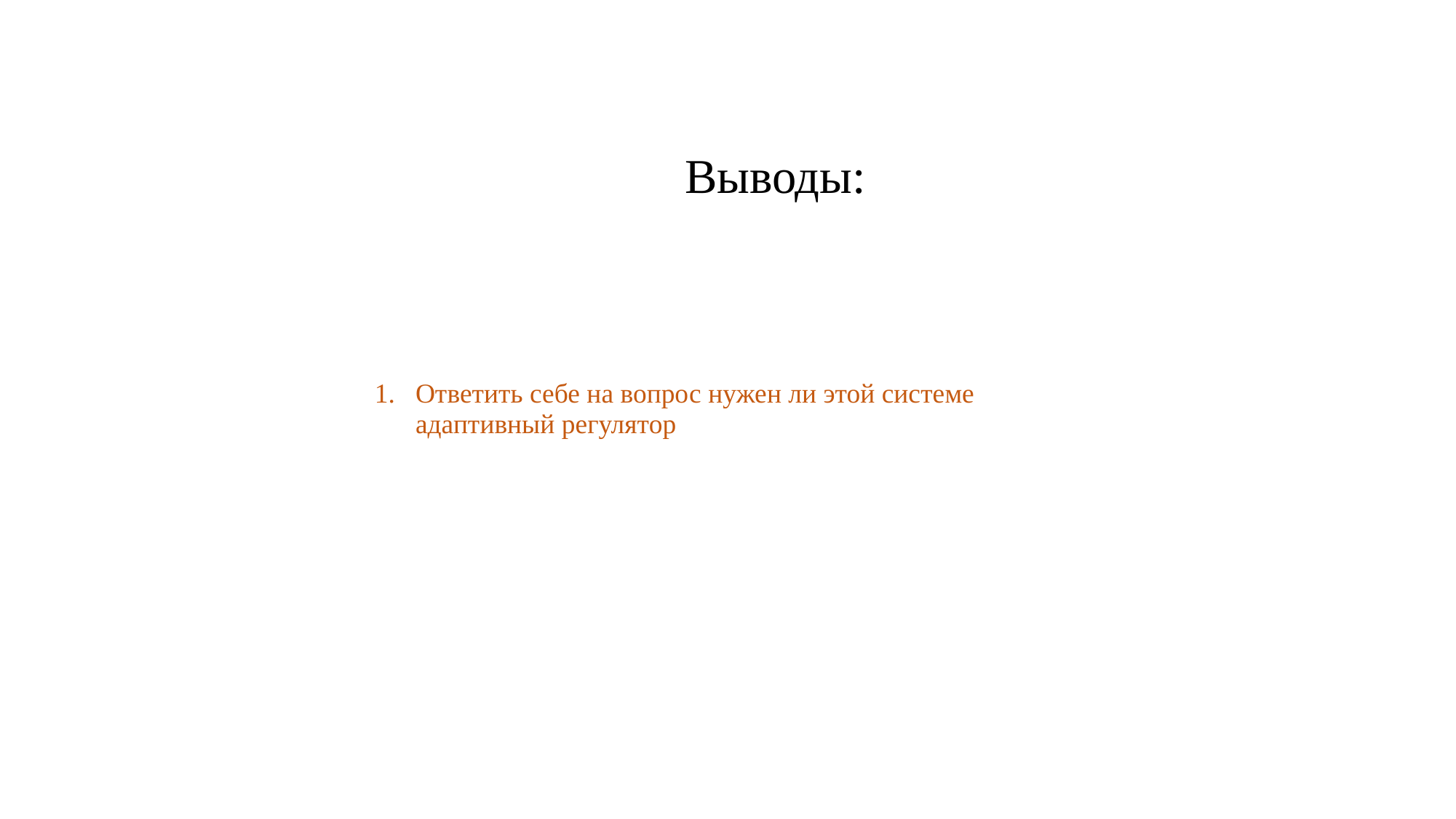

Выводы:
Ответить себе на вопрос нужен ли этой системе адаптивный регулятор